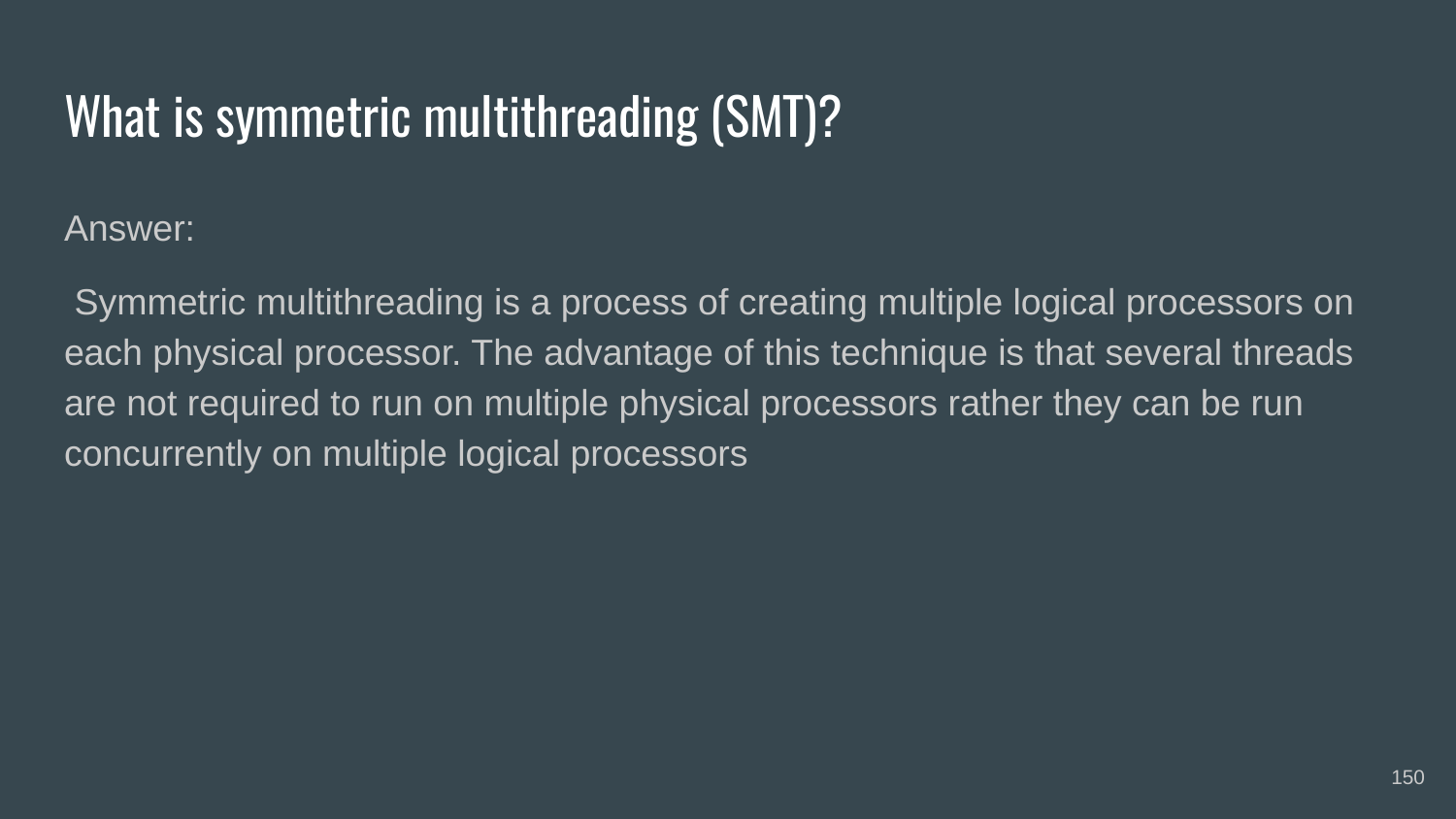

# What is symmetric multithreading (SMT)?
Answer:
 Symmetric multithreading is a process of creating multiple logical processors on each physical processor. The advantage of this technique is that several threads are not required to run on multiple physical processors rather they can be run concurrently on multiple logical processors
150